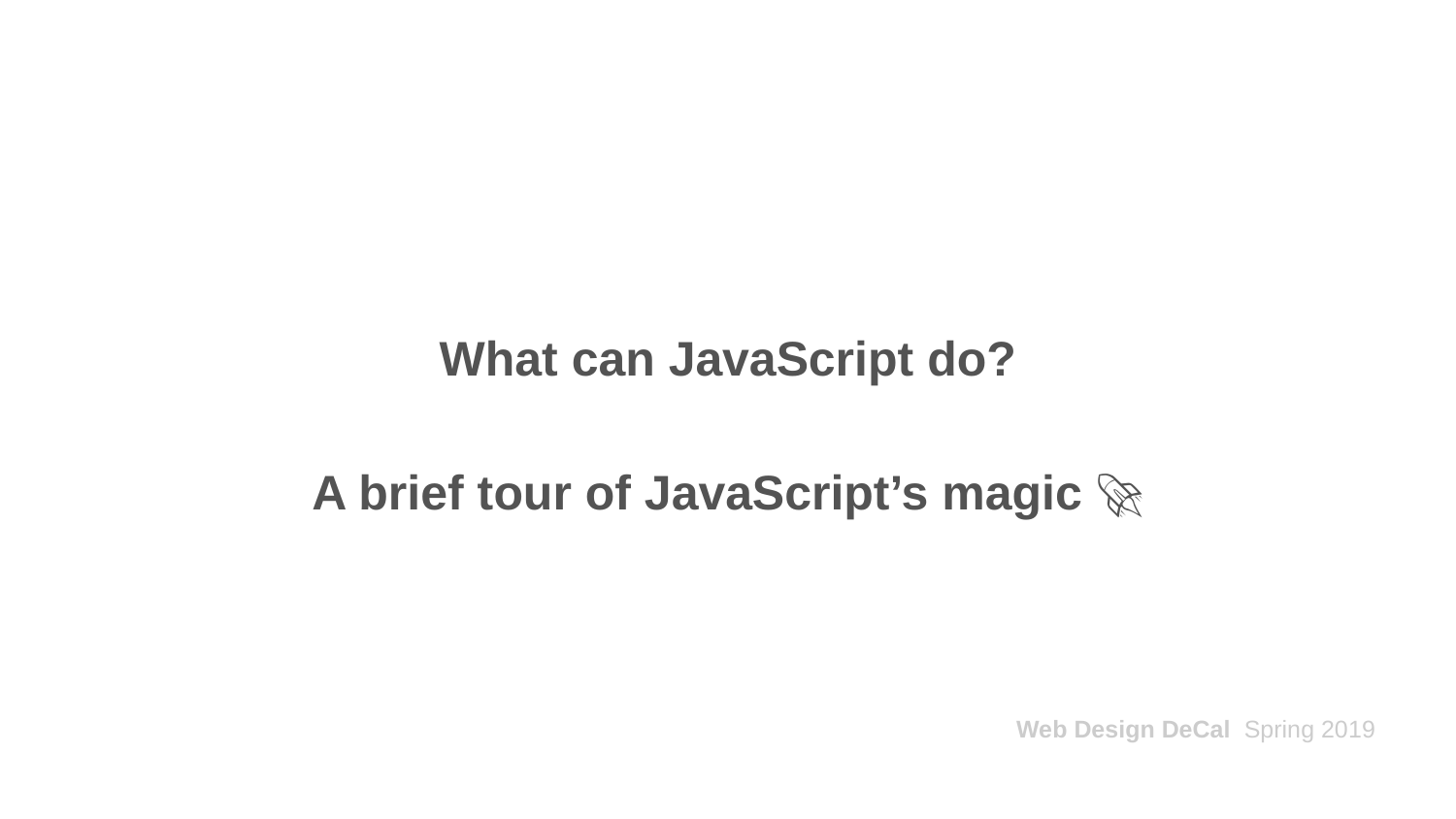

# What can JavaScript do?

A brief tour of JavaScript’s magic 🚀